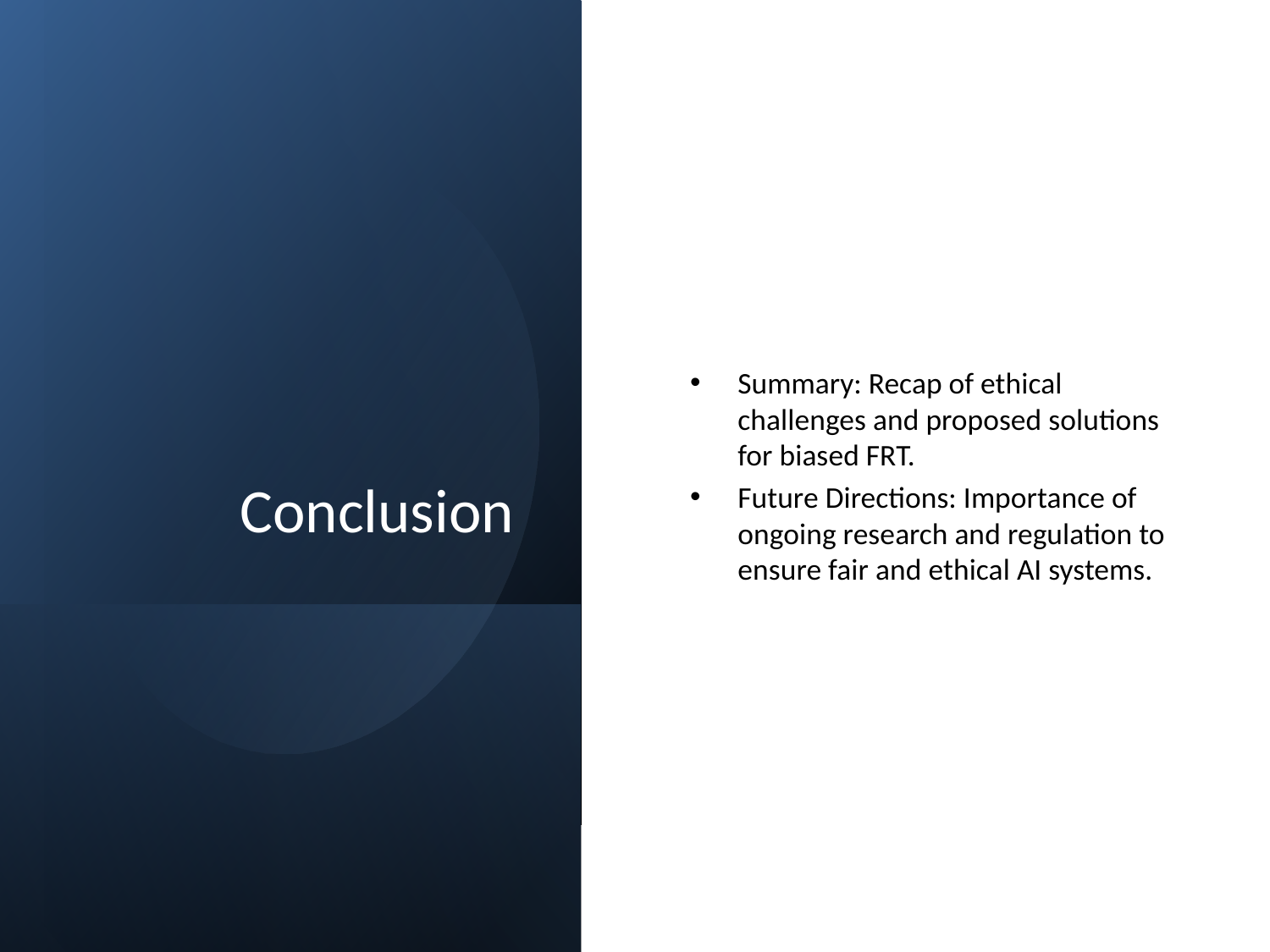

# Conclusion
Summary: Recap of ethical challenges and proposed solutions for biased FRT.
Future Directions: Importance of ongoing research and regulation to ensure fair and ethical AI systems.